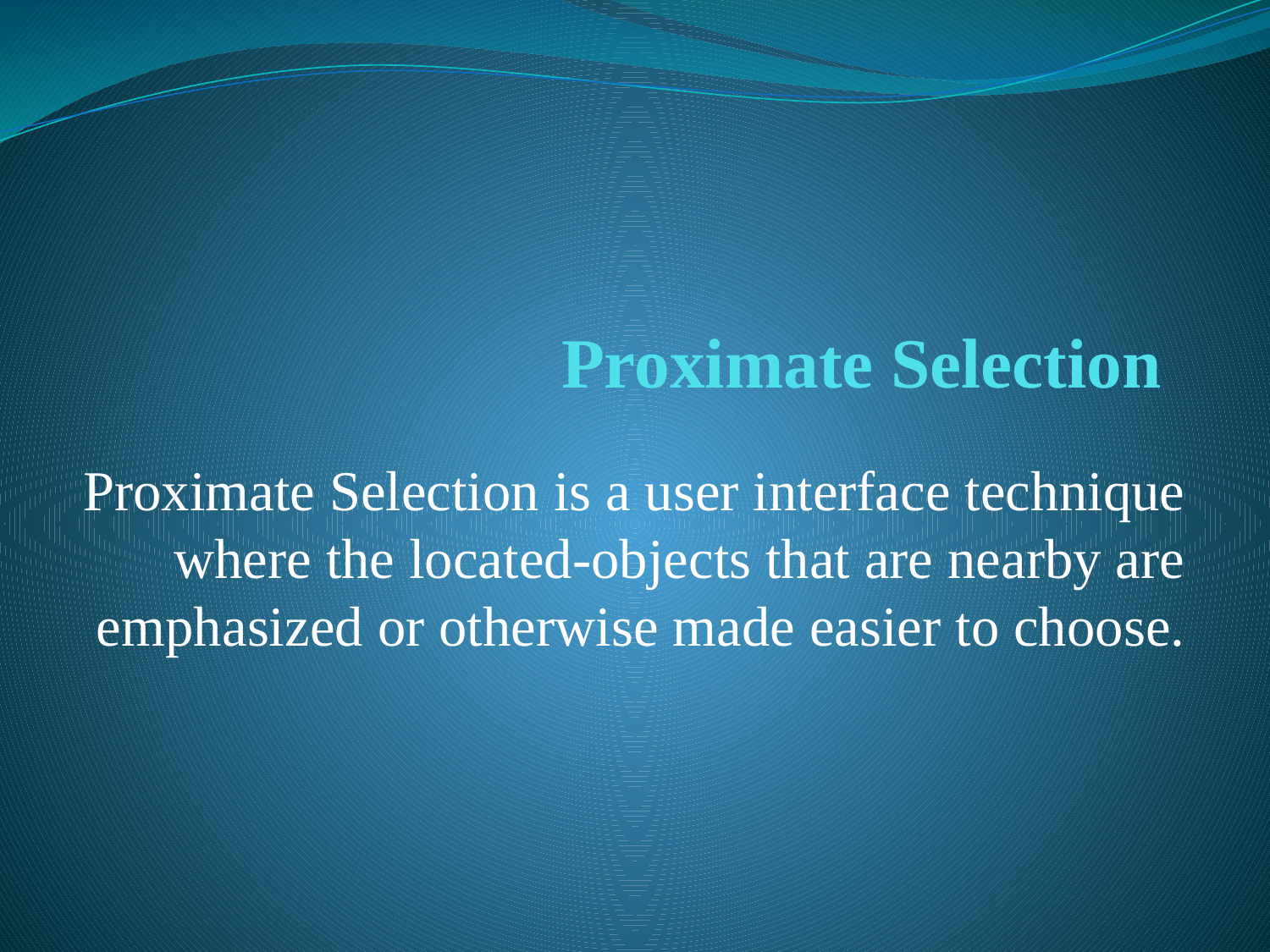

# Proximate Selection
Proximate Selection is a user interface technique where the located-objects that are nearby are emphasized or otherwise made easier to choose.